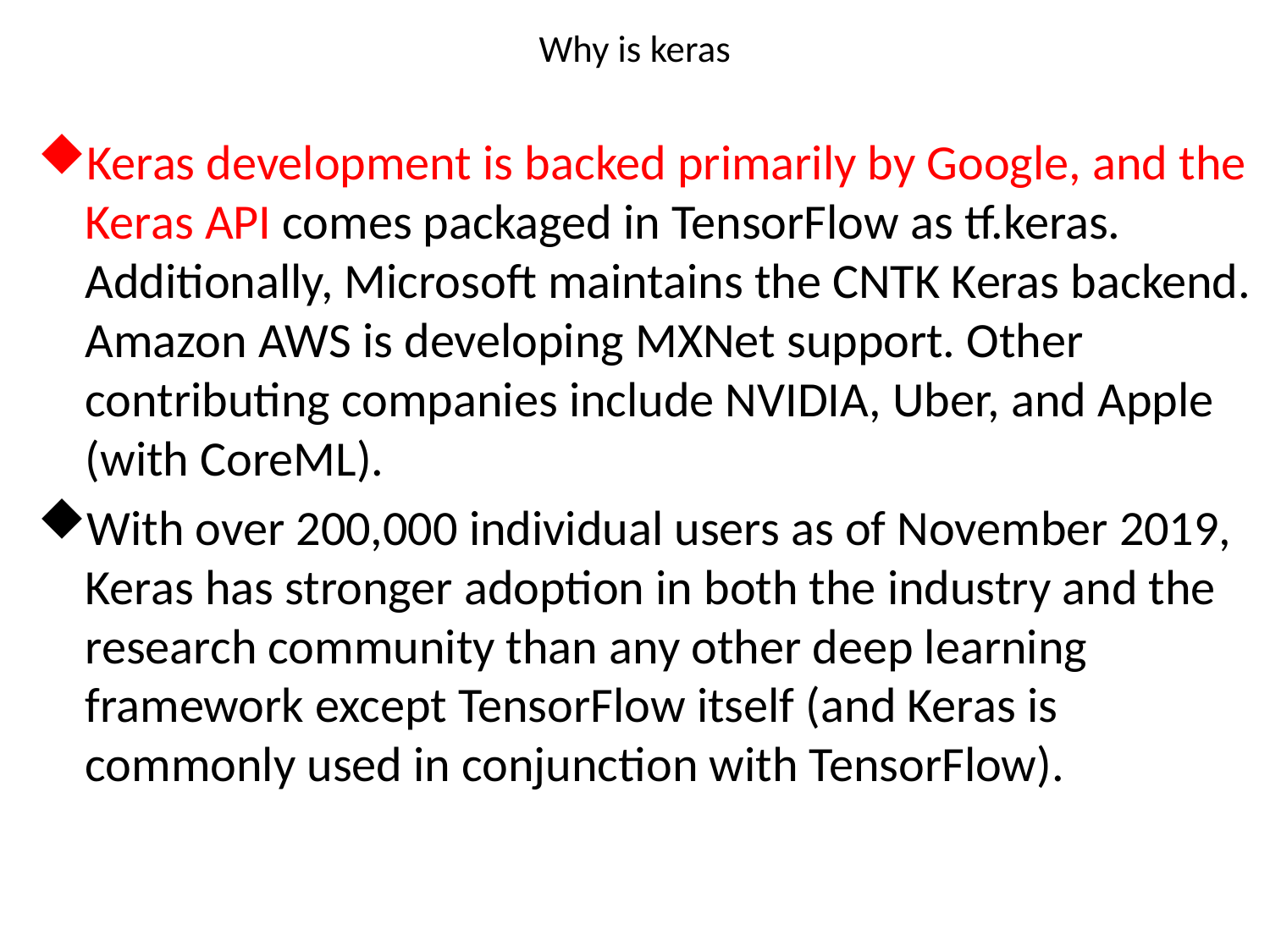

# Why is keras

Keras development is backed primarily by Google, and the Keras API comes packaged in TensorFlow as tf.keras. Additionally, Microsoft maintains the CNTK Keras backend. Amazon AWS is developing MXNet support. Other contributing companies include NVIDIA, Uber, and Apple (with CoreML).
With over 200,000 individual users as of November 2019, Keras has stronger adoption in both the industry and the research community than any other deep learning framework except TensorFlow itself (and Keras is commonly used in conjunction with TensorFlow).